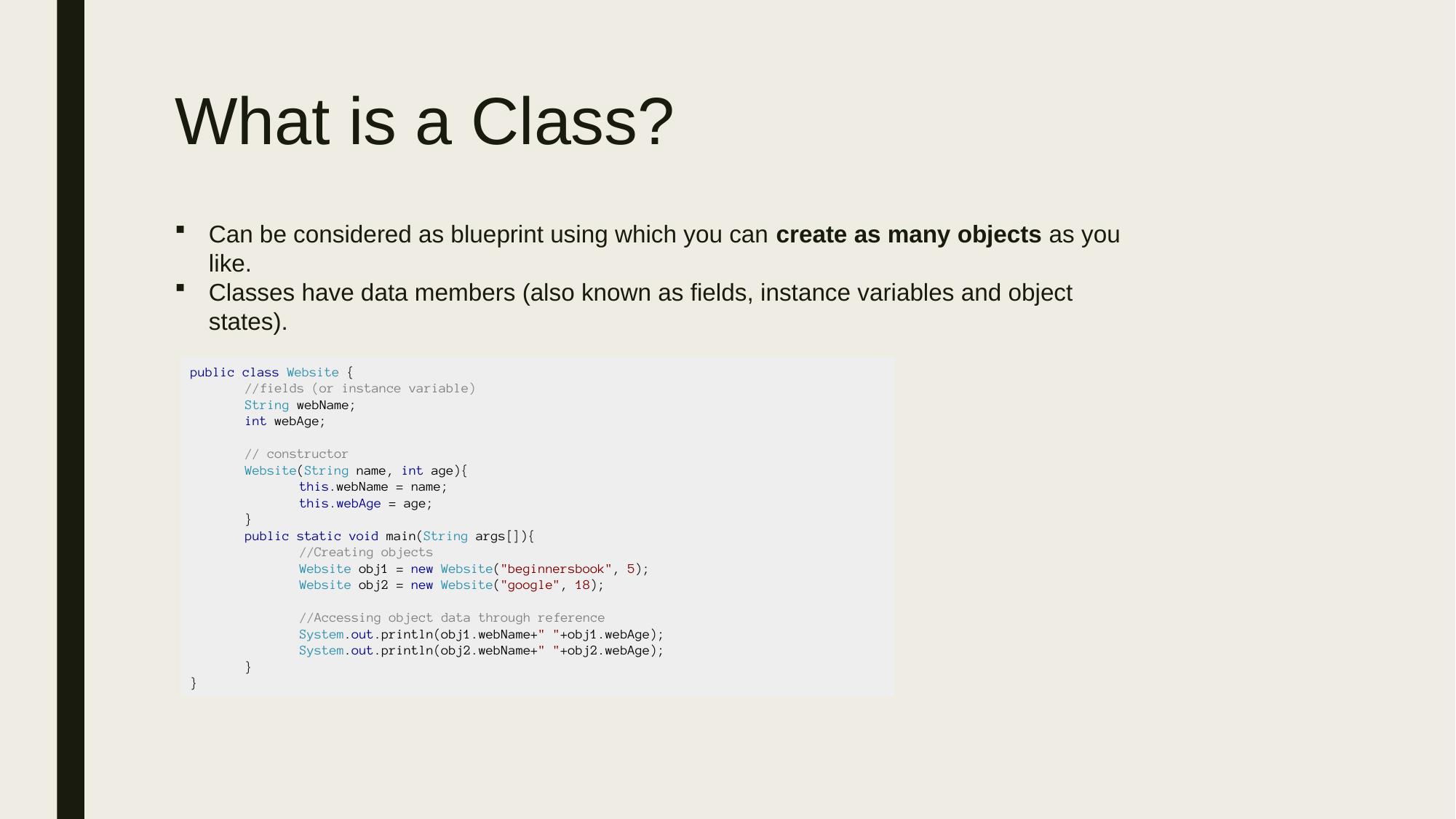

# What is a Class?
Can be considered as blueprint using which you can create as many objects as you like.
Classes have data members (also known as fields, instance variables and object states).
public class Website {
//fields (or instance variable)
String webName;
int webAge;

// constructor
Website(String name, int age){
this.webName = name;
this.webAge = age;
}
public static void main(String args[]){
//Creating objects
Website obj1 = new Website("beginnersbook", 5);
Website obj2 = new Website("google", 18);

//Accessing object data through reference
System.out.println(obj1.webName+" "+obj1.webAge);
System.out.println(obj2.webName+" "+obj2.webAge);
}
}